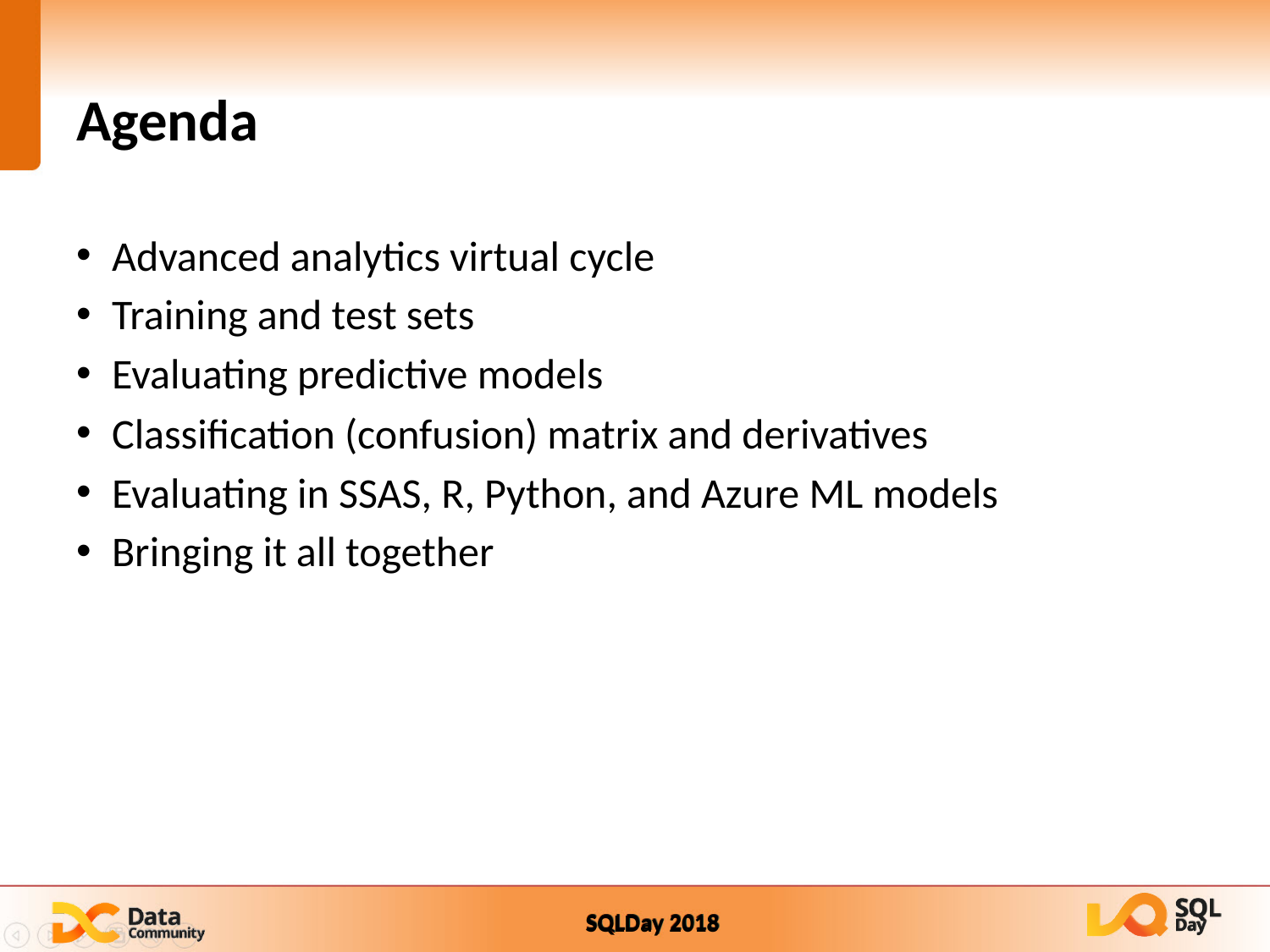

# Agenda
Advanced analytics virtual cycle
Training and test sets
Evaluating predictive models
Classification (confusion) matrix and derivatives
Evaluating in SSAS, R, Python, and Azure ML models
Bringing it all together